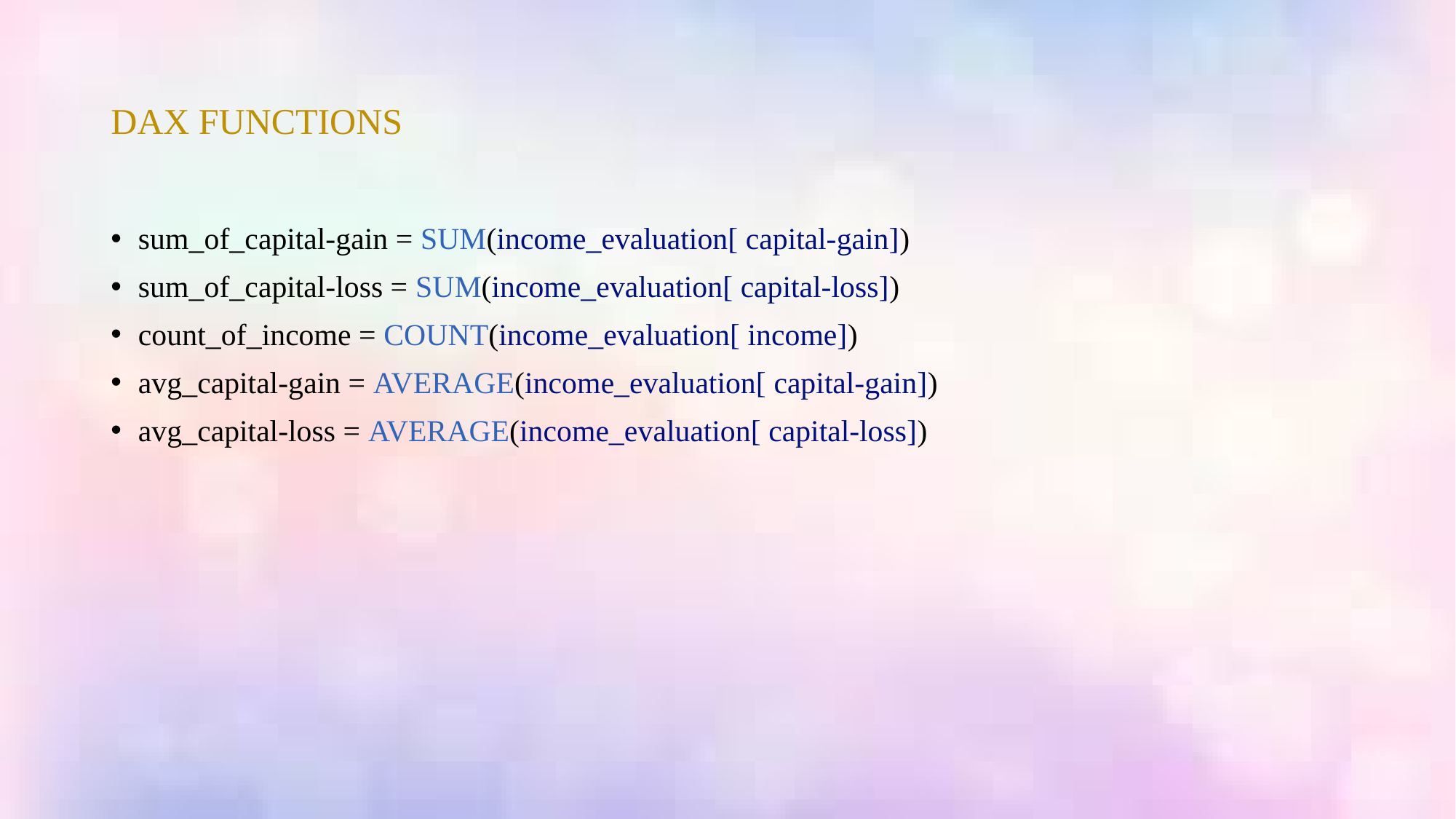

# DAX FUNCTIONS
sum_of_capital-gain = SUM(income_evaluation[ capital-gain])
sum_of_capital-loss = SUM(income_evaluation[ capital-loss])
count_of_income = COUNT(income_evaluation[ income])
avg_capital-gain = AVERAGE(income_evaluation[ capital-gain])
avg_capital-loss = AVERAGE(income_evaluation[ capital-loss])